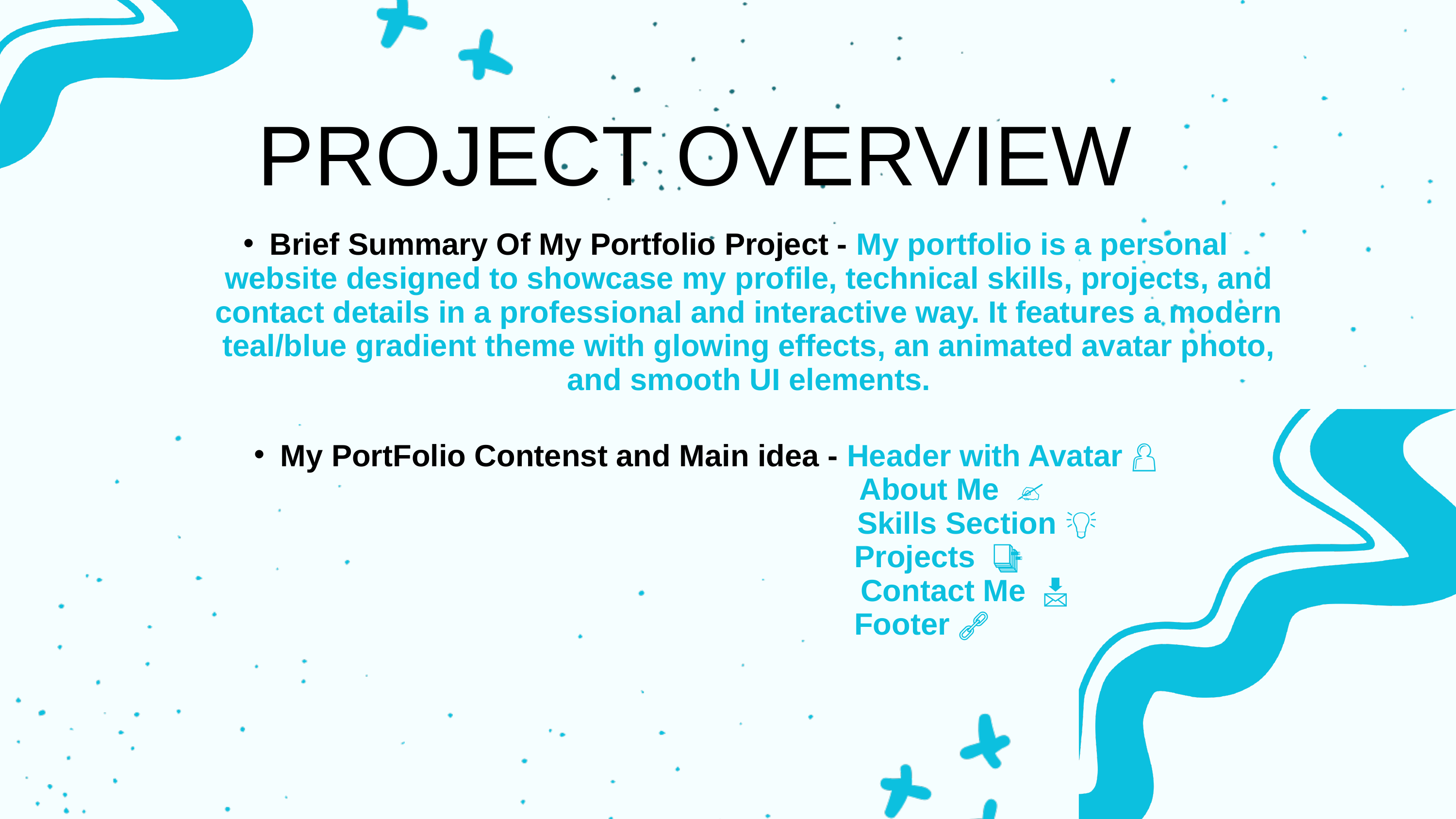

PROJECT OVERVIEW
Brief Summary Of My Portfolio Project - My portfolio is a personal website designed to showcase my profile, technical skills, projects, and contact details in a professional and interactive way. It features a modern teal/blue gradient theme with glowing effects, an animated avatar photo, and smooth UI elements.

My PortFolio Contenst and Main idea - Header with Avatar 👤
                                                             About Me  ✍️
                                                                   Skills Section 💡
                                                          Projects  📑
                                                                Contact Me  📩
                                                      Footer 🔗